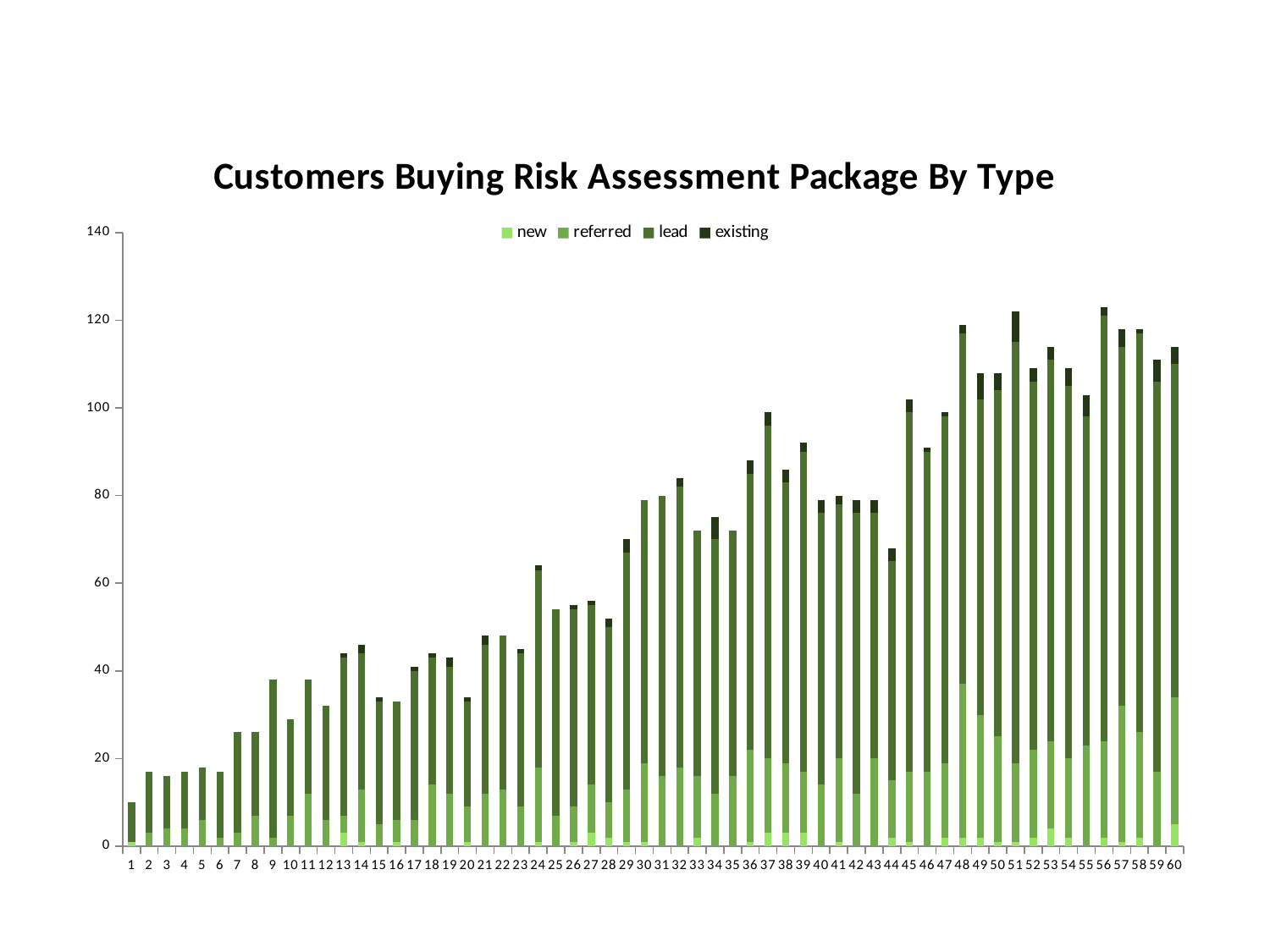

### Chart: Customers Buying Risk Assessment Package By Type

| Category | new | referred | lead | existing |
|---|---|---|---|---|
| 1 | 1.0 | 0.0 | 9.0 | 0.0 |
| 2 | 0.0 | 3.0 | 14.0 | 0.0 |
| 3 | 0.0 | 4.0 | 12.0 | 0.0 |
| 4 | 0.0 | 4.0 | 13.0 | 0.0 |
| 5 | 0.0 | 6.0 | 12.0 | 0.0 |
| 6 | 0.0 | 2.0 | 15.0 | 0.0 |
| 7 | 0.0 | 3.0 | 23.0 | 0.0 |
| 8 | 0.0 | 7.0 | 19.0 | 0.0 |
| 9 | 0.0 | 2.0 | 36.0 | 0.0 |
| 10 | 0.0 | 7.0 | 22.0 | 0.0 |
| 11 | 0.0 | 12.0 | 26.0 | 0.0 |
| 12 | 0.0 | 6.0 | 26.0 | 0.0 |
| 13 | 3.0 | 4.0 | 36.0 | 1.0 |
| 14 | 1.0 | 12.0 | 31.0 | 2.0 |
| 15 | 0.0 | 5.0 | 28.0 | 1.0 |
| 16 | 1.0 | 5.0 | 27.0 | 0.0 |
| 17 | 0.0 | 6.0 | 34.0 | 1.0 |
| 18 | 0.0 | 14.0 | 29.0 | 1.0 |
| 19 | 0.0 | 12.0 | 29.0 | 2.0 |
| 20 | 1.0 | 8.0 | 24.0 | 1.0 |
| 21 | 0.0 | 12.0 | 34.0 | 2.0 |
| 22 | 0.0 | 13.0 | 35.0 | 0.0 |
| 23 | 0.0 | 9.0 | 35.0 | 1.0 |
| 24 | 1.0 | 17.0 | 45.0 | 1.0 |
| 25 | 0.0 | 7.0 | 47.0 | 0.0 |
| 26 | 1.0 | 8.0 | 45.0 | 1.0 |
| 27 | 3.0 | 11.0 | 41.0 | 1.0 |
| 28 | 2.0 | 8.0 | 40.0 | 2.0 |
| 29 | 1.0 | 12.0 | 54.0 | 3.0 |
| 30 | 1.0 | 18.0 | 60.0 | 0.0 |
| 31 | 0.0 | 16.0 | 64.0 | 0.0 |
| 32 | 0.0 | 18.0 | 64.0 | 2.0 |
| 33 | 2.0 | 14.0 | 56.0 | 0.0 |
| 34 | 0.0 | 12.0 | 58.0 | 5.0 |
| 35 | 0.0 | 16.0 | 56.0 | 0.0 |
| 36 | 1.0 | 21.0 | 63.0 | 3.0 |
| 37 | 3.0 | 17.0 | 76.0 | 3.0 |
| 38 | 3.0 | 16.0 | 64.0 | 3.0 |
| 39 | 3.0 | 14.0 | 73.0 | 2.0 |
| 40 | 0.0 | 14.0 | 62.0 | 3.0 |
| 41 | 1.0 | 19.0 | 58.0 | 2.0 |
| 42 | 0.0 | 12.0 | 64.0 | 3.0 |
| 43 | 0.0 | 20.0 | 56.0 | 3.0 |
| 44 | 2.0 | 13.0 | 50.0 | 3.0 |
| 45 | 1.0 | 16.0 | 82.0 | 3.0 |
| 46 | 0.0 | 17.0 | 73.0 | 1.0 |
| 47 | 2.0 | 17.0 | 79.0 | 1.0 |
| 48 | 2.0 | 35.0 | 80.0 | 2.0 |
| 49 | 2.0 | 28.0 | 72.0 | 6.0 |
| 50 | 1.0 | 24.0 | 79.0 | 4.0 |
| 51 | 1.0 | 18.0 | 96.0 | 7.0 |
| 52 | 2.0 | 20.0 | 84.0 | 3.0 |
| 53 | 4.0 | 20.0 | 87.0 | 3.0 |
| 54 | 2.0 | 18.0 | 85.0 | 4.0 |
| 55 | 0.0 | 23.0 | 75.0 | 5.0 |
| 56 | 2.0 | 22.0 | 97.0 | 2.0 |
| 57 | 1.0 | 31.0 | 82.0 | 4.0 |
| 58 | 2.0 | 24.0 | 91.0 | 1.0 |
| 59 | 0.0 | 17.0 | 89.0 | 5.0 |
| 60 | 5.0 | 29.0 | 76.0 | 4.0 |